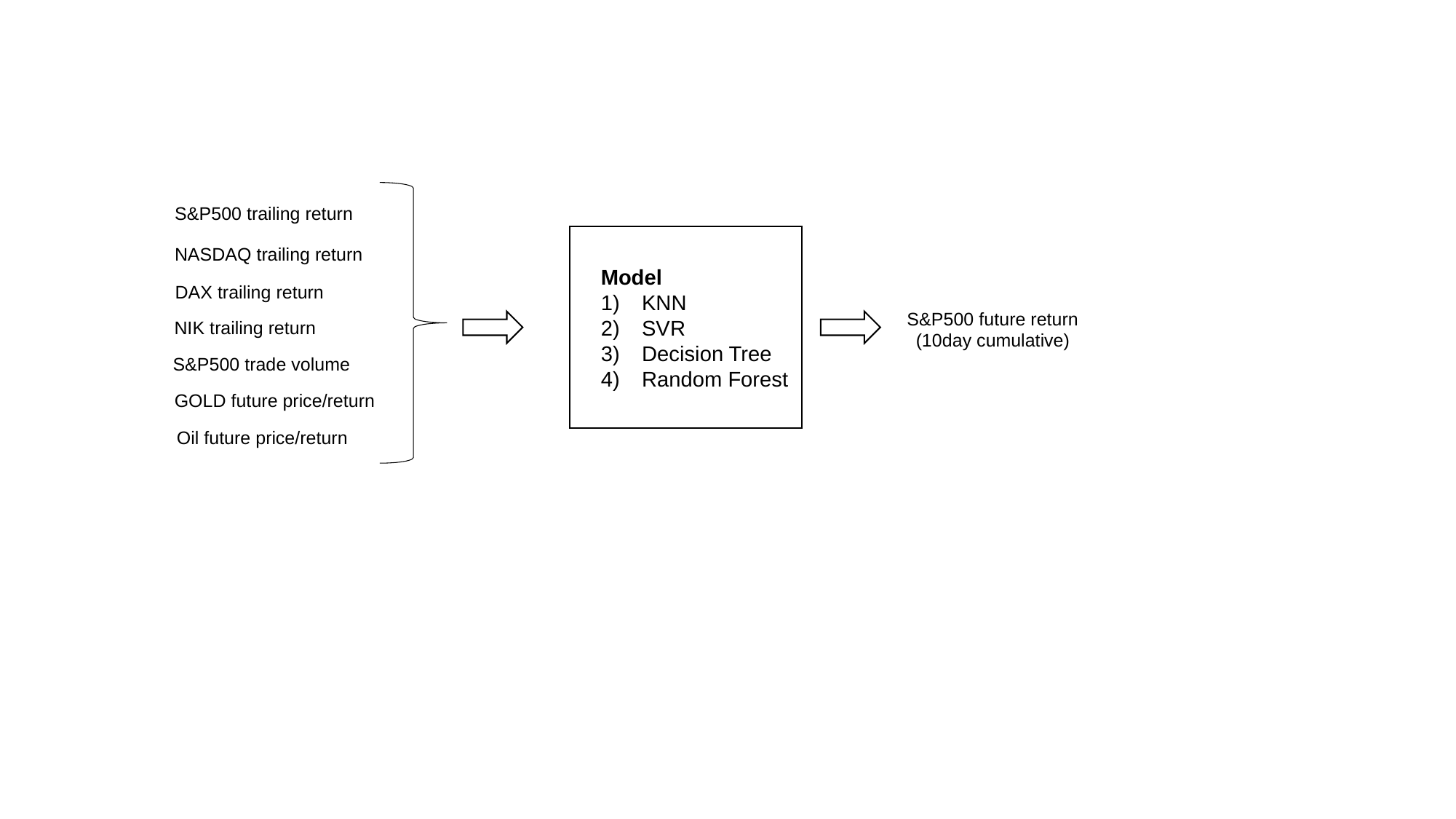

S&P500 trailing return

NASDAQ trailing return
Model
KNN
SVR
Decision Tree
Random Forest
DAX trailing return
S&P500 future return
(10day cumulative)
NIK trailing return

S&P500 trade volume
GOLD future price/return
Oil future price/return